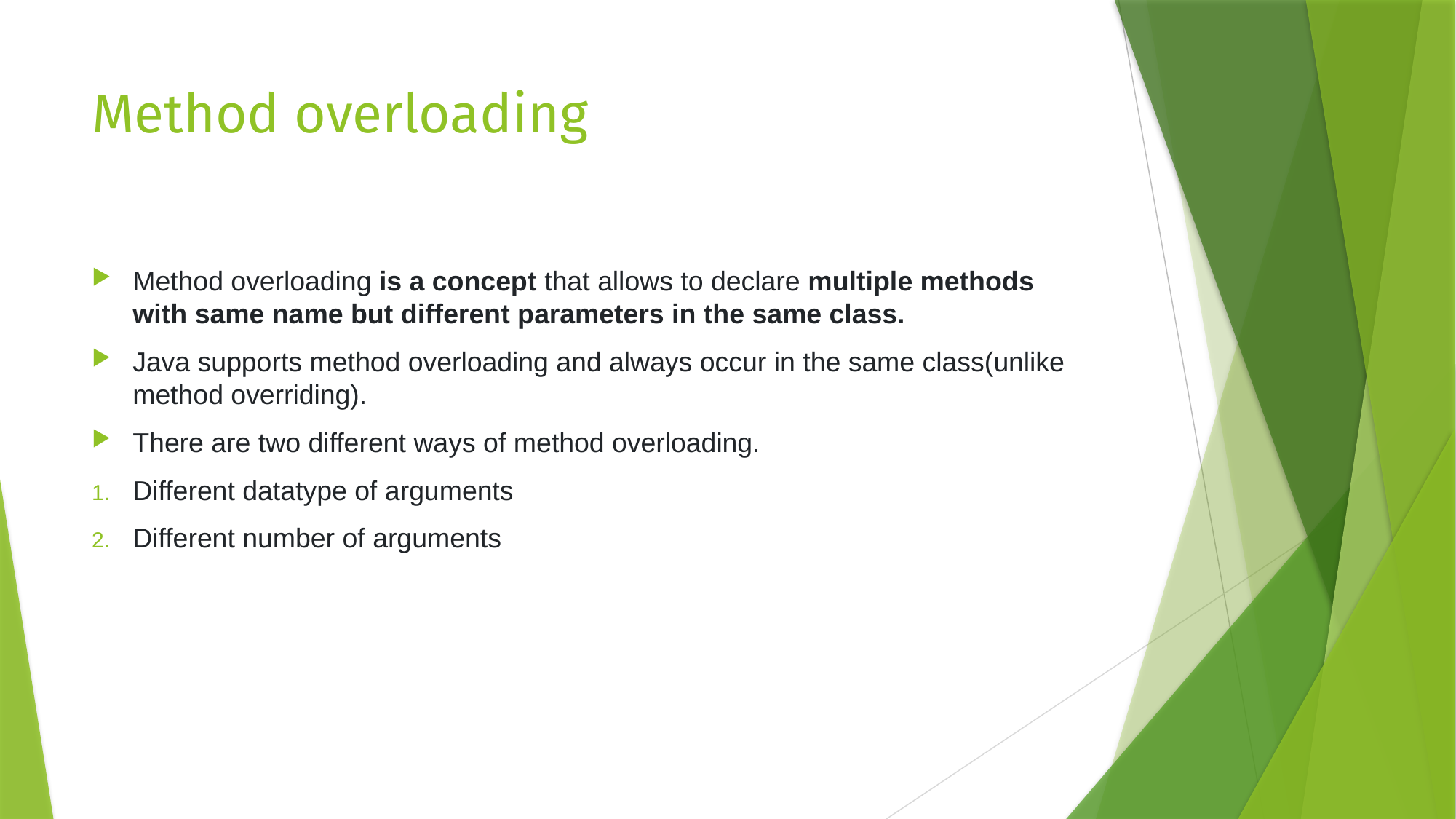

# Method overloading
Method overloading is a concept that allows to declare multiple methods with same name but different parameters in the same class.
Java supports method overloading and always occur in the same class(unlike method overriding).
There are two different ways of method overloading.
Different datatype of arguments
Different number of arguments